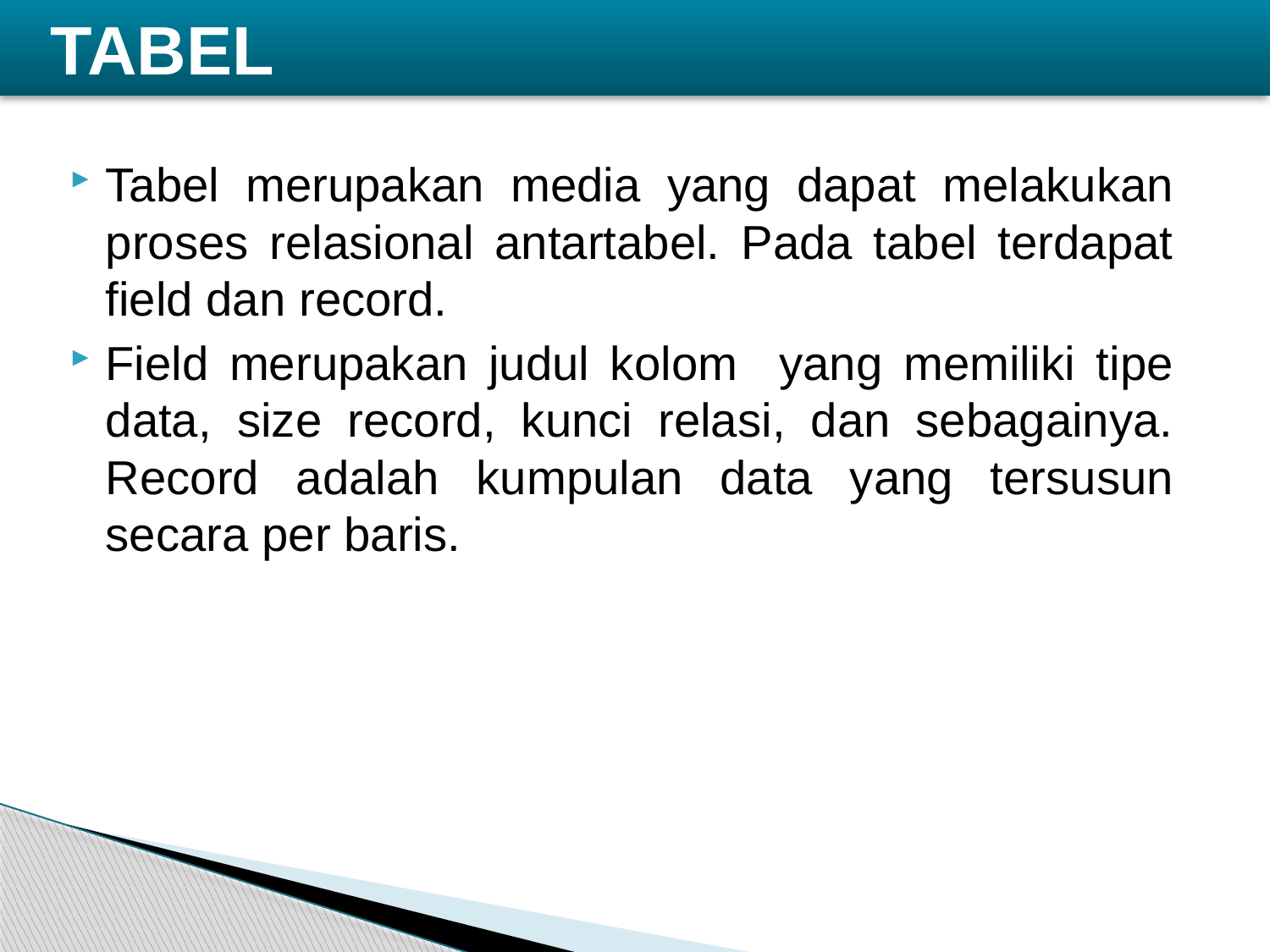

# TABEL
Tabel merupakan media yang dapat melakukan proses relasional antartabel. Pada tabel terdapat field dan record.
Field merupakan judul kolom  yang memiliki tipe data, size record, kunci relasi, dan sebagainya. Record adalah kumpulan data yang tersusun secara per baris.